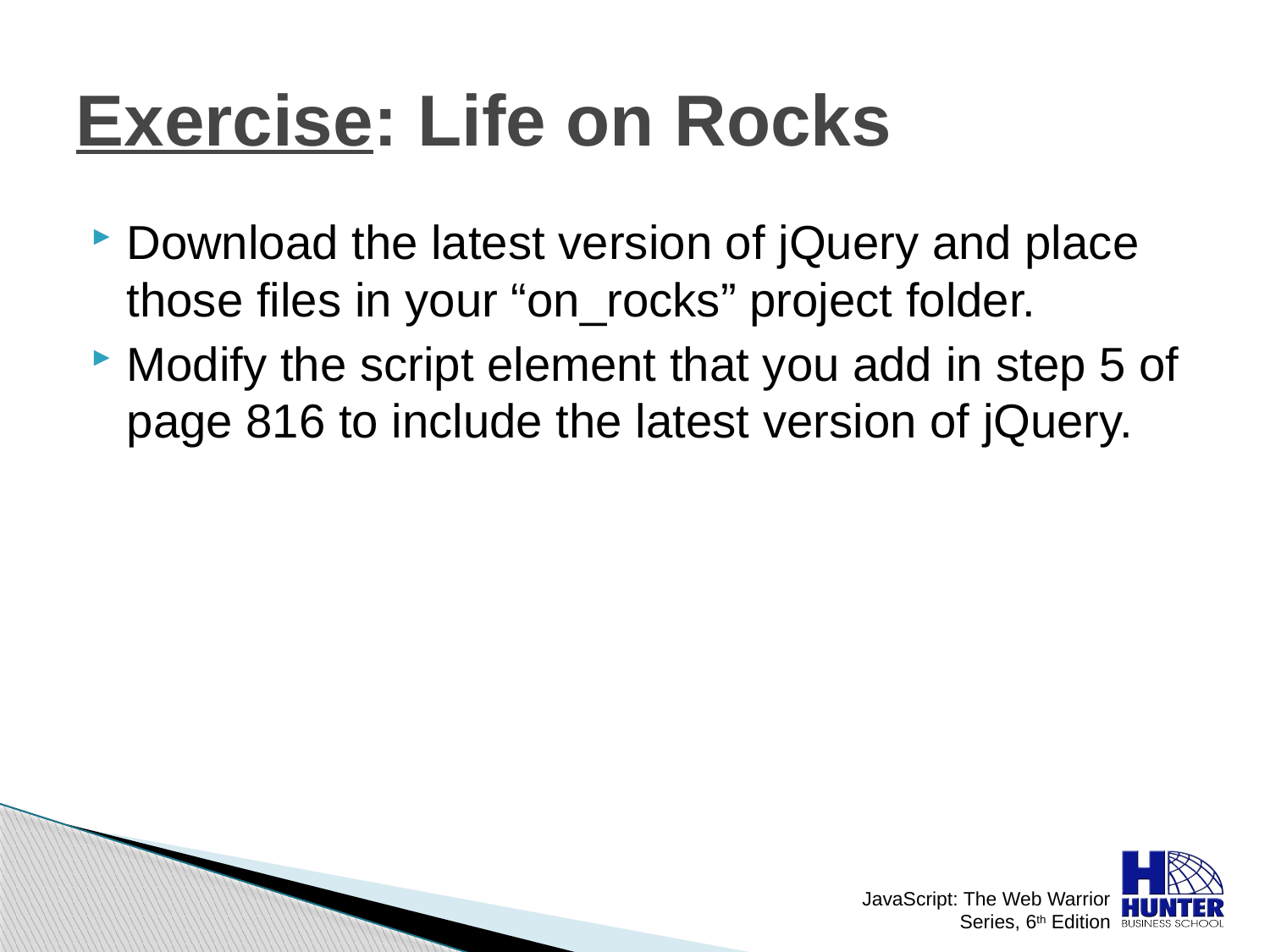

# Exercise: Life on Rocks
Download the latest version of jQuery and place those files in your “on_rocks” project folder.
Modify the script element that you add in step 5 of page 816 to include the latest version of jQuery.